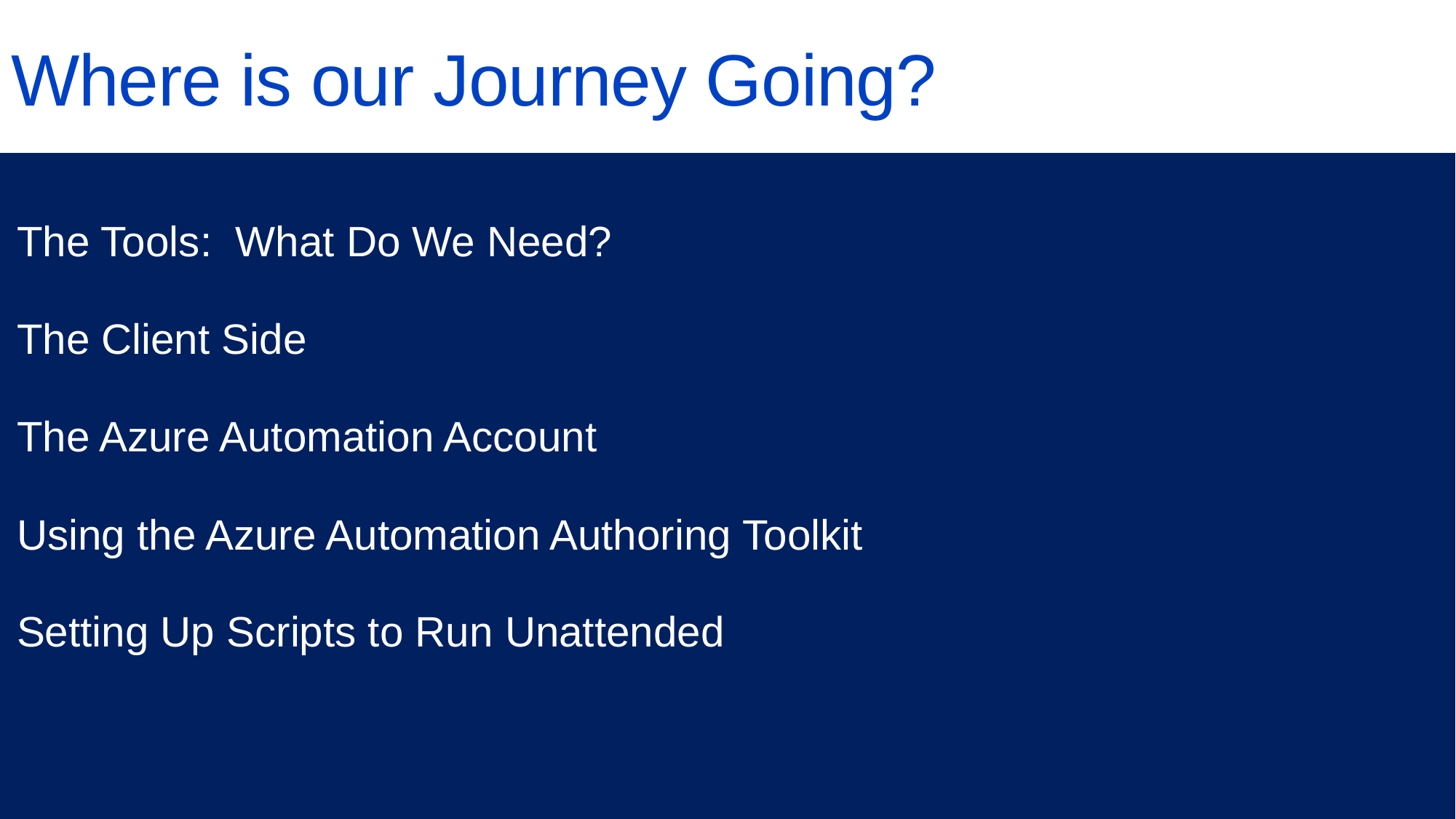

# Where is our Journey Going?
The Tools:  What Do We Need?

The Client Side

The Azure Automation Account

Using the Azure Automation Authoring Toolkit

Setting Up Scripts to Run Unattended